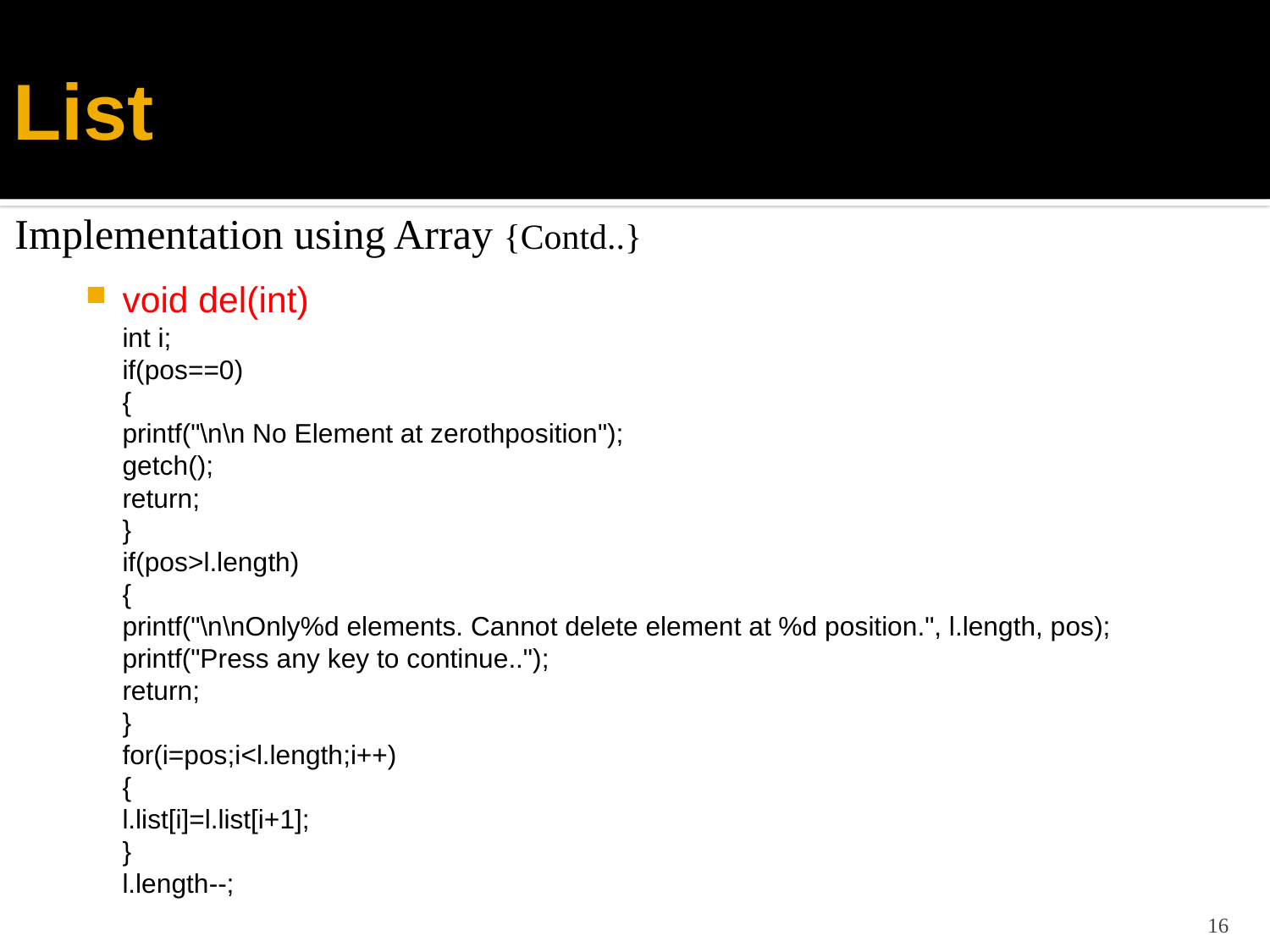

# List
Implementation using Array {Contd..}
void del(int)
	int i;
	if(pos==0)
	{
		printf("\n\n No Element at zerothposition");
		getch();
		return;
	}
	if(pos>l.length)
	{
		printf("\n\nOnly%d elements. Cannot delete element at %d position.", l.length, pos);
		printf("Press any key to continue..");
		return;
	}
	for(i=pos;i<l.length;i++)
	{
		l.list[i]=l.list[i+1];
	}
	l.length--;

16